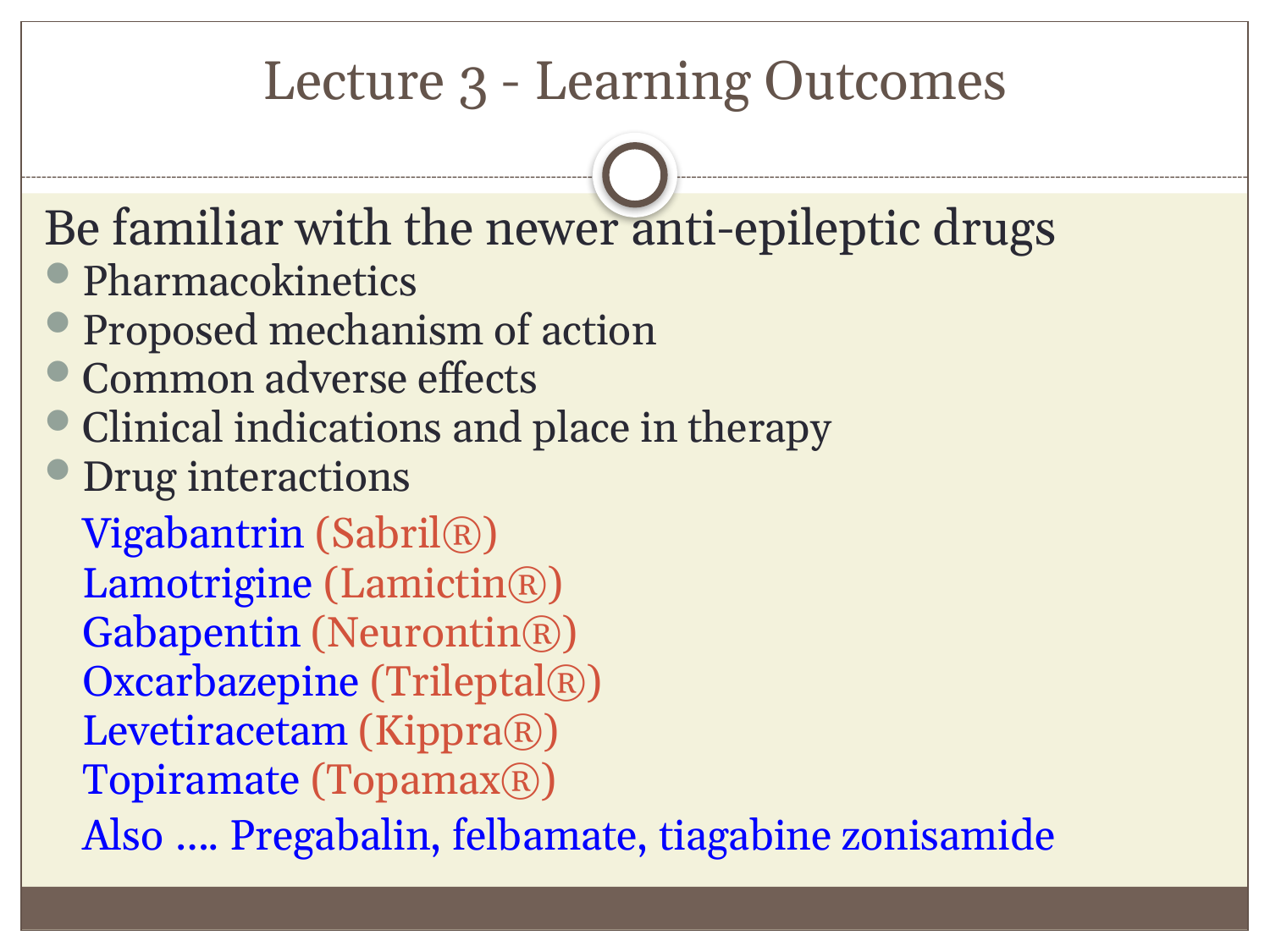

# Lecture 3 - Learning Outcomes
Be familiar with the newer anti-epileptic drugs
Pharmacokinetics
Proposed mechanism of action
Common adverse effects
Clinical indications and place in therapy
Drug interactions
	Vigabantrin (Sabril®)
	Lamotrigine (Lamictin®)
	Gabapentin (Neurontin®)
	Oxcarbazepine (Trileptal®)
	Levetiracetam (Kippra®)
	Topiramate (Topamax®)
	Also …. Pregabalin, felbamate, tiagabine zonisamide